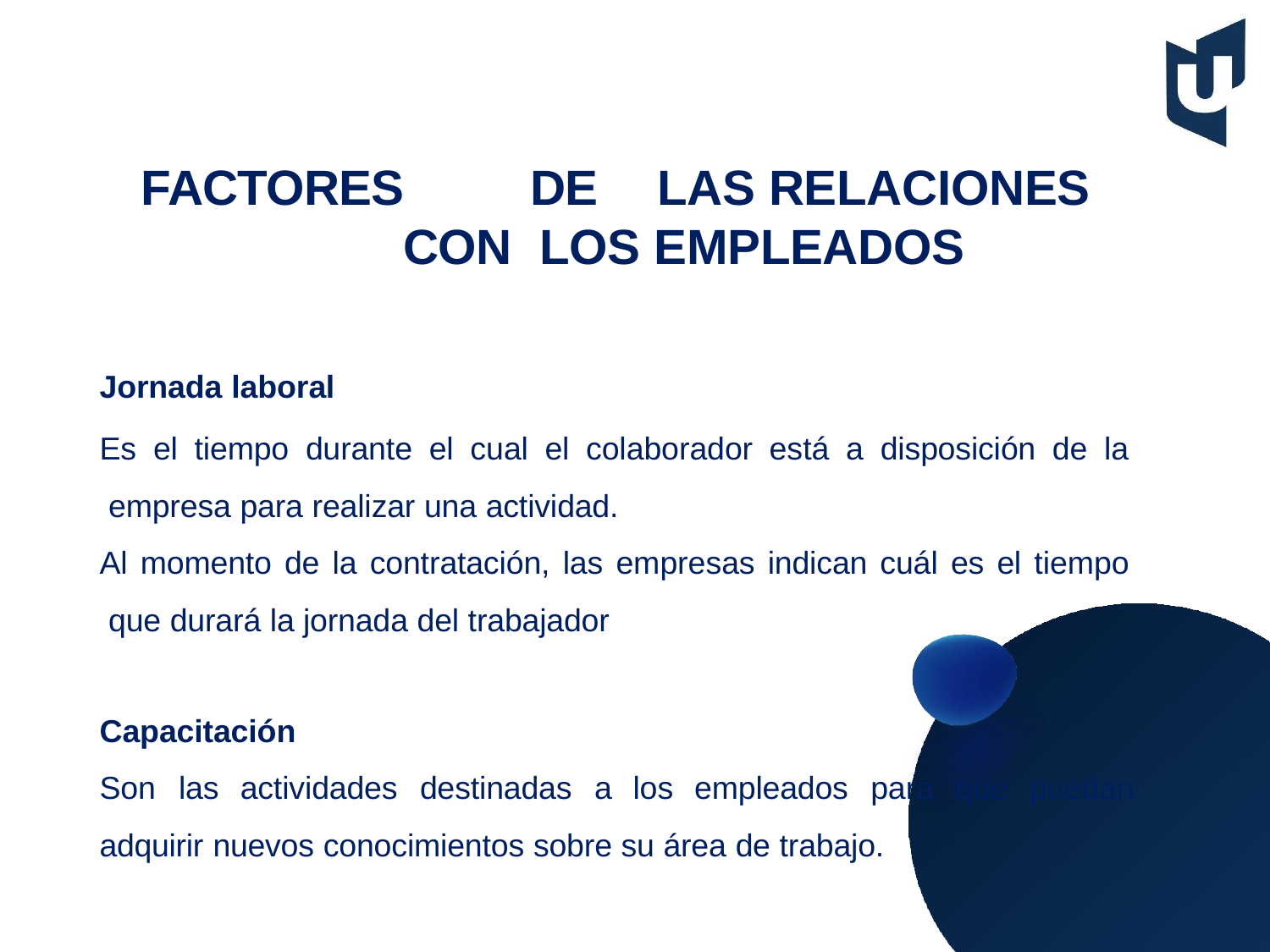

# FACTORES	DE	LAS RELACIONES CON  LOS EMPLEADOS
Jornada laboral
Es el tiempo durante el cual el colaborador está a disposición de la  empresa para realizar una actividad.
Al momento de la contratación, las empresas indican cuál es el tiempo  que durará la jornada del trabajador

Capacitación
Son	las	actividades	destinadas	a	los	empleados	para	que	puedan
adquirir nuevos conocimientos sobre su área de trabajo.